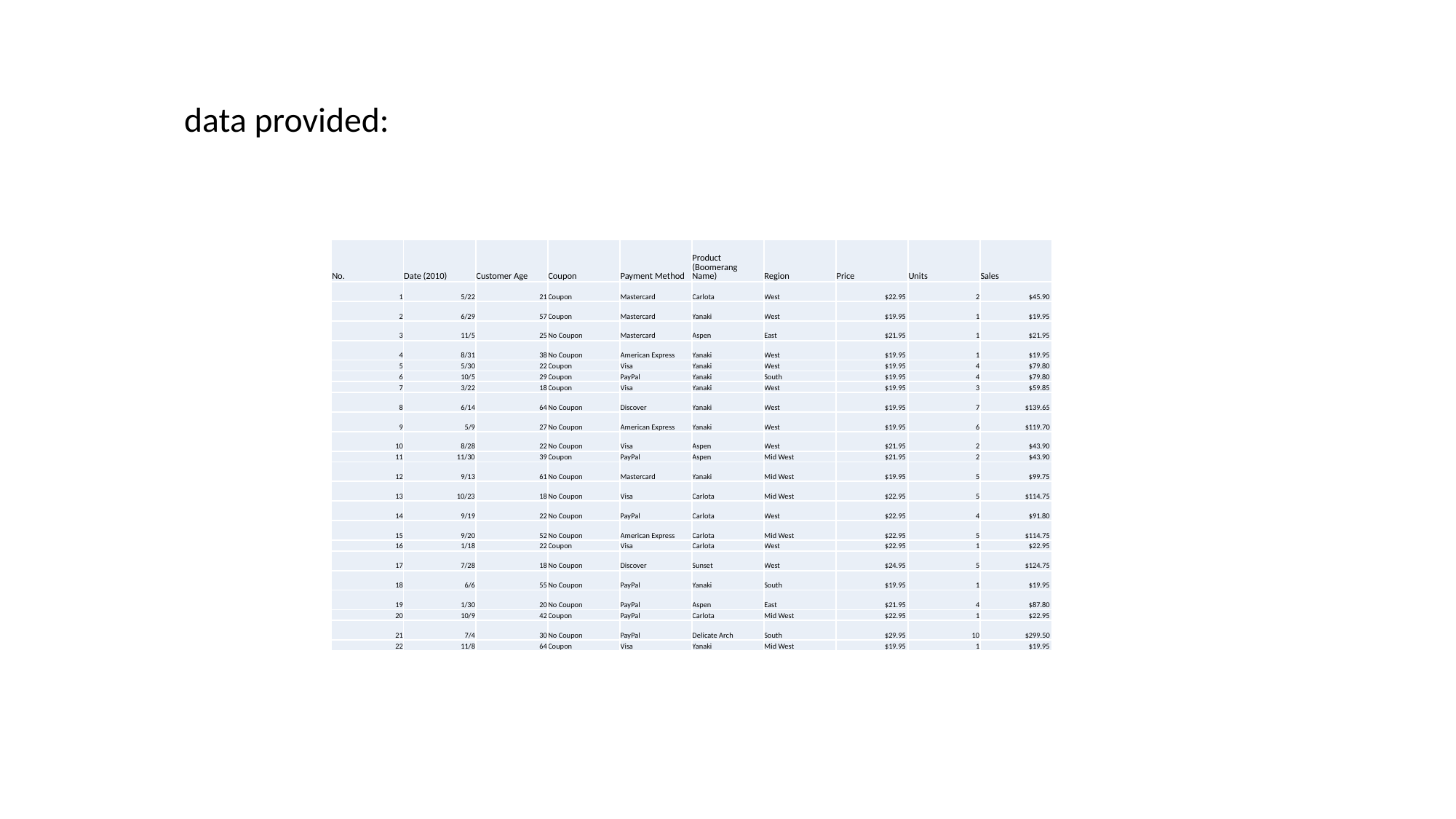

# data provided:
| No. | Date (2010) | Customer Age | Coupon | Payment Method | Product (Boomerang Name) | Region | Price | Units | Sales |
| --- | --- | --- | --- | --- | --- | --- | --- | --- | --- |
| 1 | 5/22 | 21 | Coupon | Mastercard | Carlota | West | $22.95 | 2 | $45.90 |
| 2 | 6/29 | 57 | Coupon | Mastercard | Yanaki | West | $19.95 | 1 | $19.95 |
| 3 | 11/5 | 25 | No Coupon | Mastercard | Aspen | East | $21.95 | 1 | $21.95 |
| 4 | 8/31 | 38 | No Coupon | American Express | Yanaki | West | $19.95 | 1 | $19.95 |
| 5 | 5/30 | 22 | Coupon | Visa | Yanaki | West | $19.95 | 4 | $79.80 |
| 6 | 10/5 | 29 | Coupon | PayPal | Yanaki | South | $19.95 | 4 | $79.80 |
| 7 | 3/22 | 18 | Coupon | Visa | Yanaki | West | $19.95 | 3 | $59.85 |
| 8 | 6/14 | 64 | No Coupon | Discover | Yanaki | West | $19.95 | 7 | $139.65 |
| 9 | 5/9 | 27 | No Coupon | American Express | Yanaki | West | $19.95 | 6 | $119.70 |
| 10 | 8/28 | 22 | No Coupon | Visa | Aspen | West | $21.95 | 2 | $43.90 |
| 11 | 11/30 | 39 | Coupon | PayPal | Aspen | Mid West | $21.95 | 2 | $43.90 |
| 12 | 9/13 | 61 | No Coupon | Mastercard | Yanaki | Mid West | $19.95 | 5 | $99.75 |
| 13 | 10/23 | 18 | No Coupon | Visa | Carlota | Mid West | $22.95 | 5 | $114.75 |
| 14 | 9/19 | 22 | No Coupon | PayPal | Carlota | West | $22.95 | 4 | $91.80 |
| 15 | 9/20 | 52 | No Coupon | American Express | Carlota | Mid West | $22.95 | 5 | $114.75 |
| 16 | 1/18 | 22 | Coupon | Visa | Carlota | West | $22.95 | 1 | $22.95 |
| 17 | 7/28 | 18 | No Coupon | Discover | Sunset | West | $24.95 | 5 | $124.75 |
| 18 | 6/6 | 55 | No Coupon | PayPal | Yanaki | South | $19.95 | 1 | $19.95 |
| 19 | 1/30 | 20 | No Coupon | PayPal | Aspen | East | $21.95 | 4 | $87.80 |
| 20 | 10/9 | 42 | Coupon | PayPal | Carlota | Mid West | $22.95 | 1 | $22.95 |
| 21 | 7/4 | 30 | No Coupon | PayPal | Delicate Arch | South | $29.95 | 10 | $299.50 |
| 22 | 11/8 | 64 | Coupon | Visa | Yanaki | Mid West | $19.95 | 1 | $19.95 |